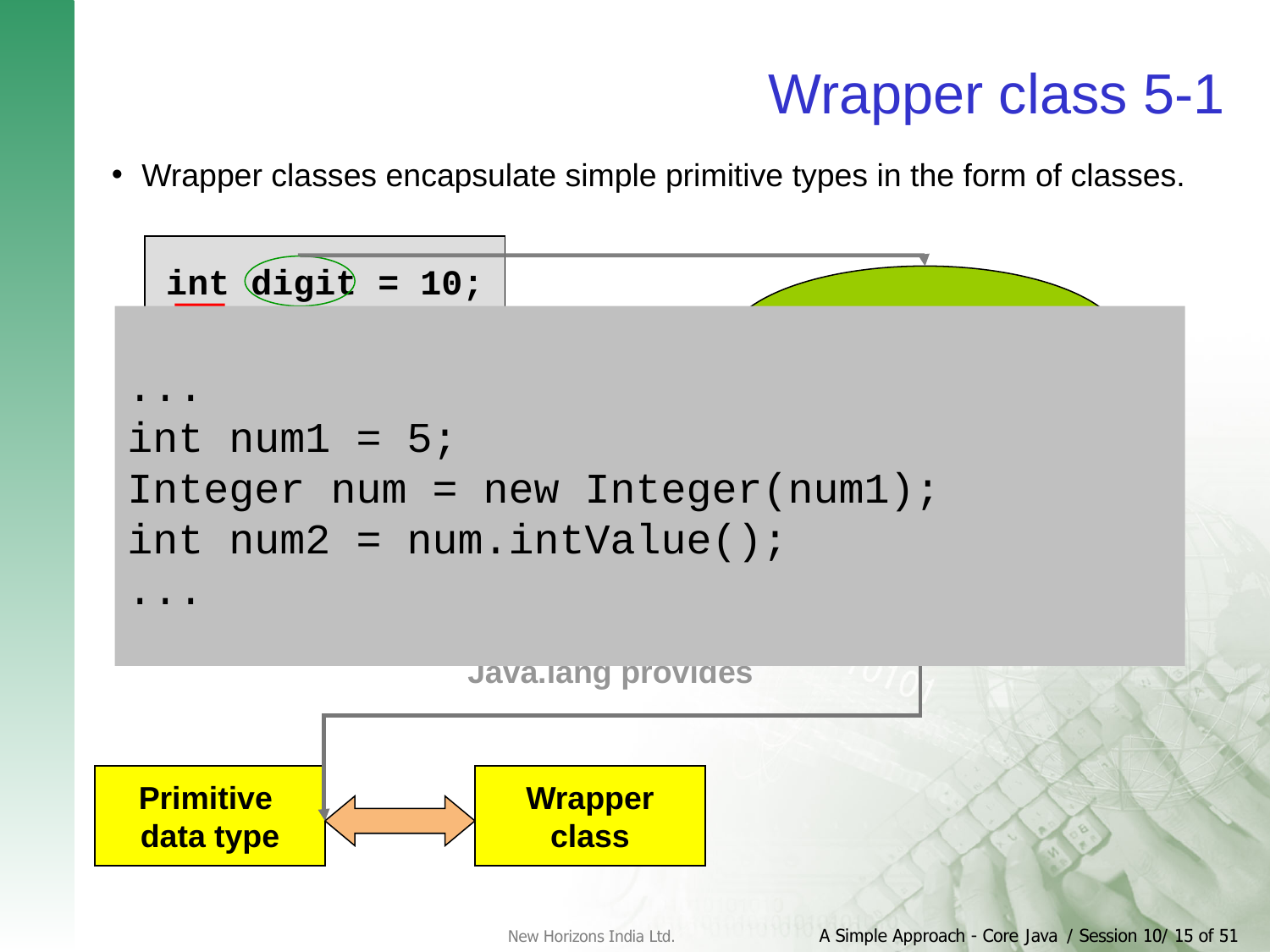

# Wrapper class 5-1
Wrapper classes encapsulate simple primitive types in the form of classes.

int digit = 10;

  Variable declared using
primitive data type
...
int num1 = 5;
Integer num = new Integer(num1);
int num2 = num.intValue();
...

Primitive data type
Considered as
object

Java.lang provides
Primitive
data type
Wrapper
class